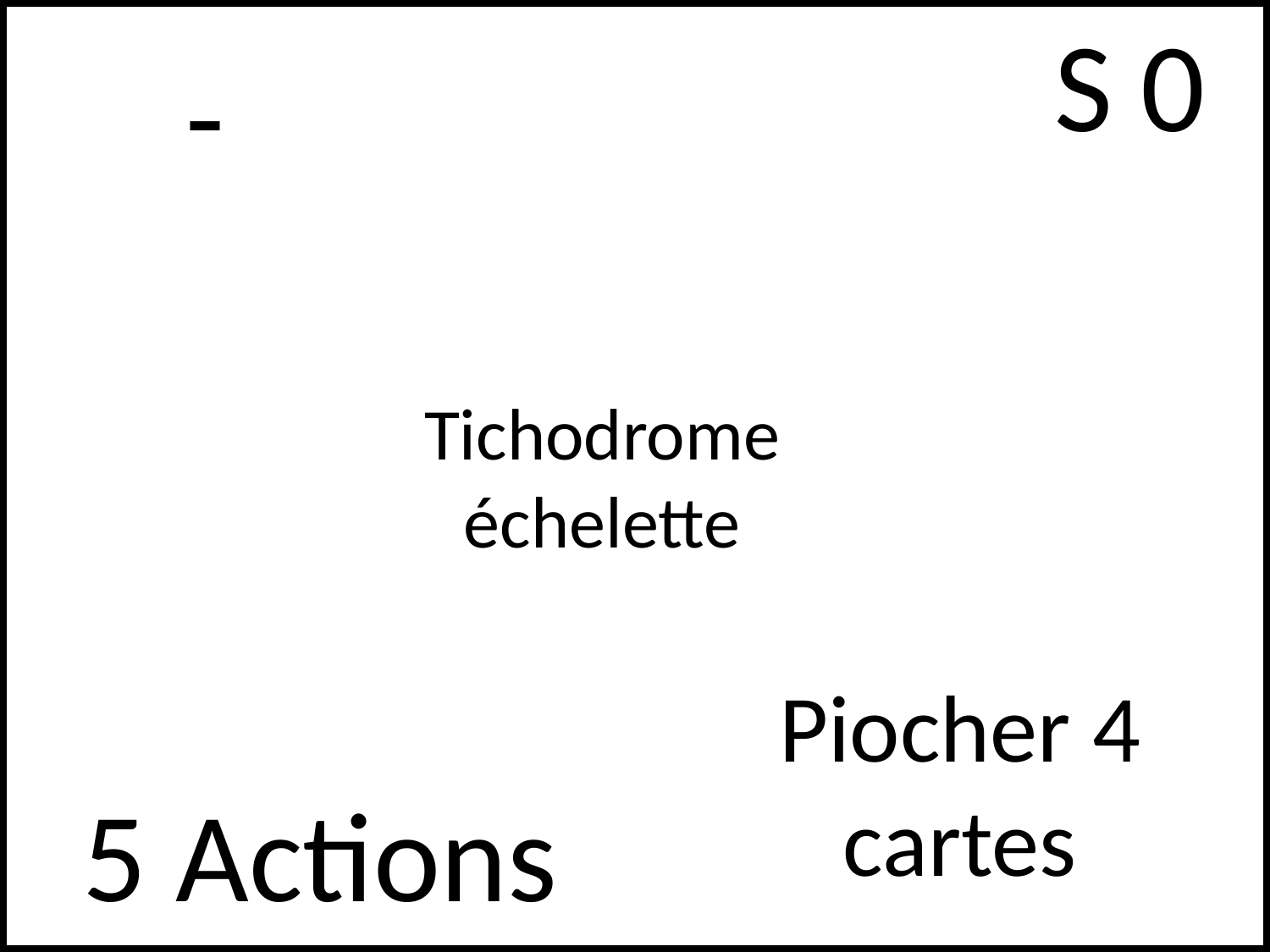

S 0
# -
Tichodrome échelette
Piocher 4 cartes
5 Actions